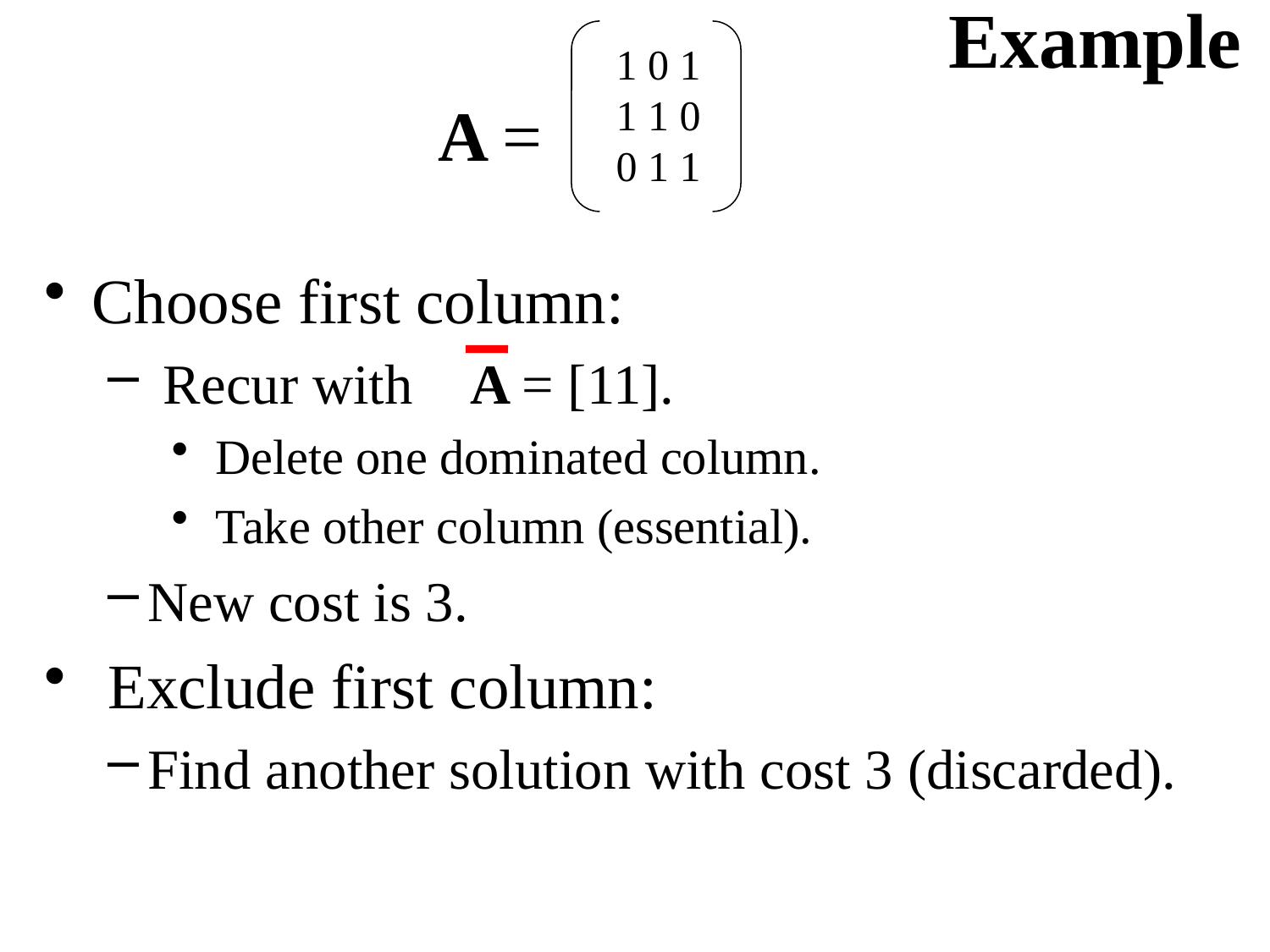

# Example

1 0 1
1 1 0
0 1 1
A =
Choose first column:
 Recur with    A = [11].
 Delete one dominated column.
 Take other column (essential).
New cost is 3.
 Exclude first column:
Find another solution with cost 3 (discarded).